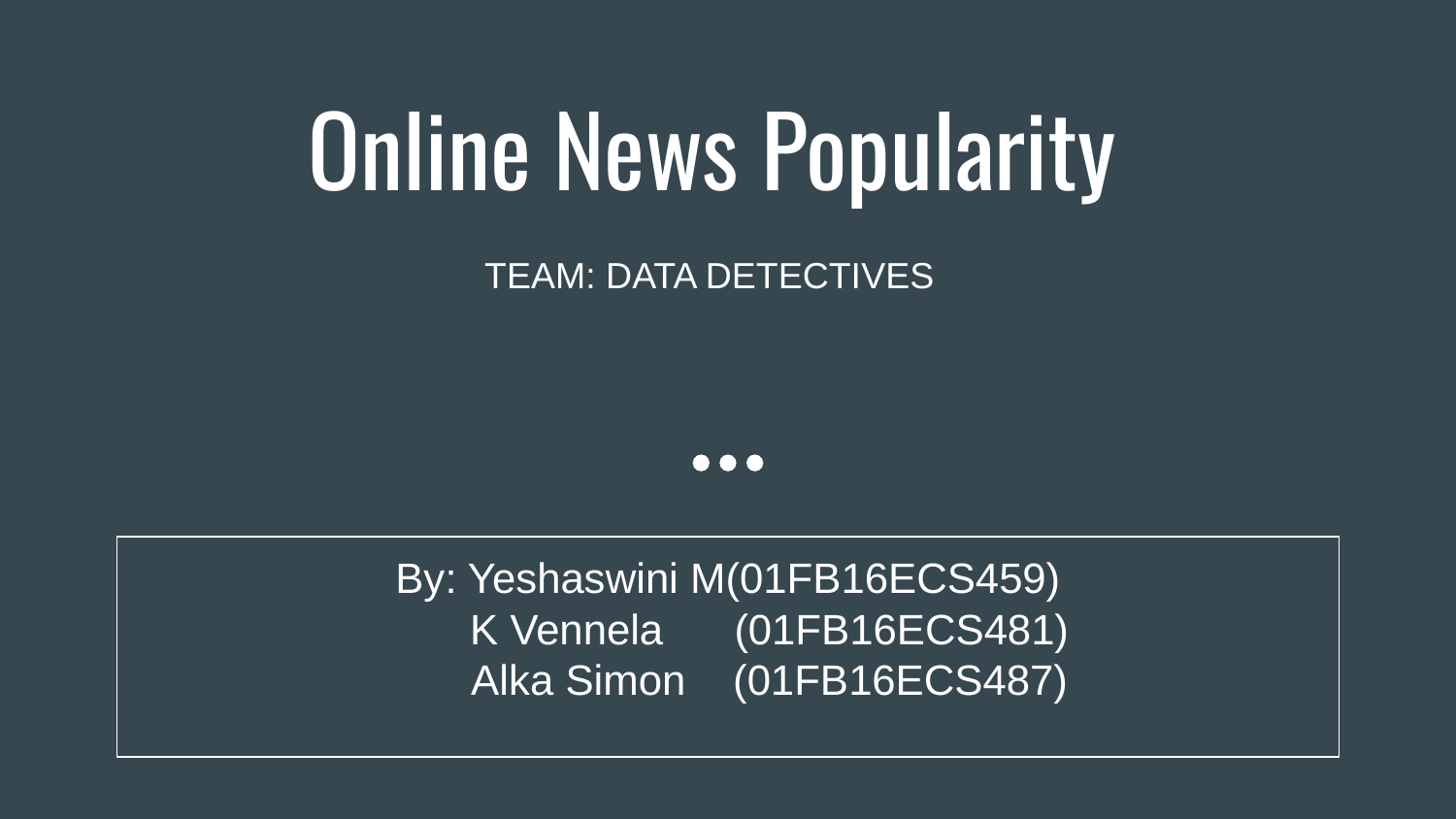

# Online News Popularity
                                        TEAM: DATA DETECTIVES
By: Yeshaswini M(01FB16ECS459)
       K Vennela      (01FB16ECS481)
       Alka Simon    (01FB16ECS487)